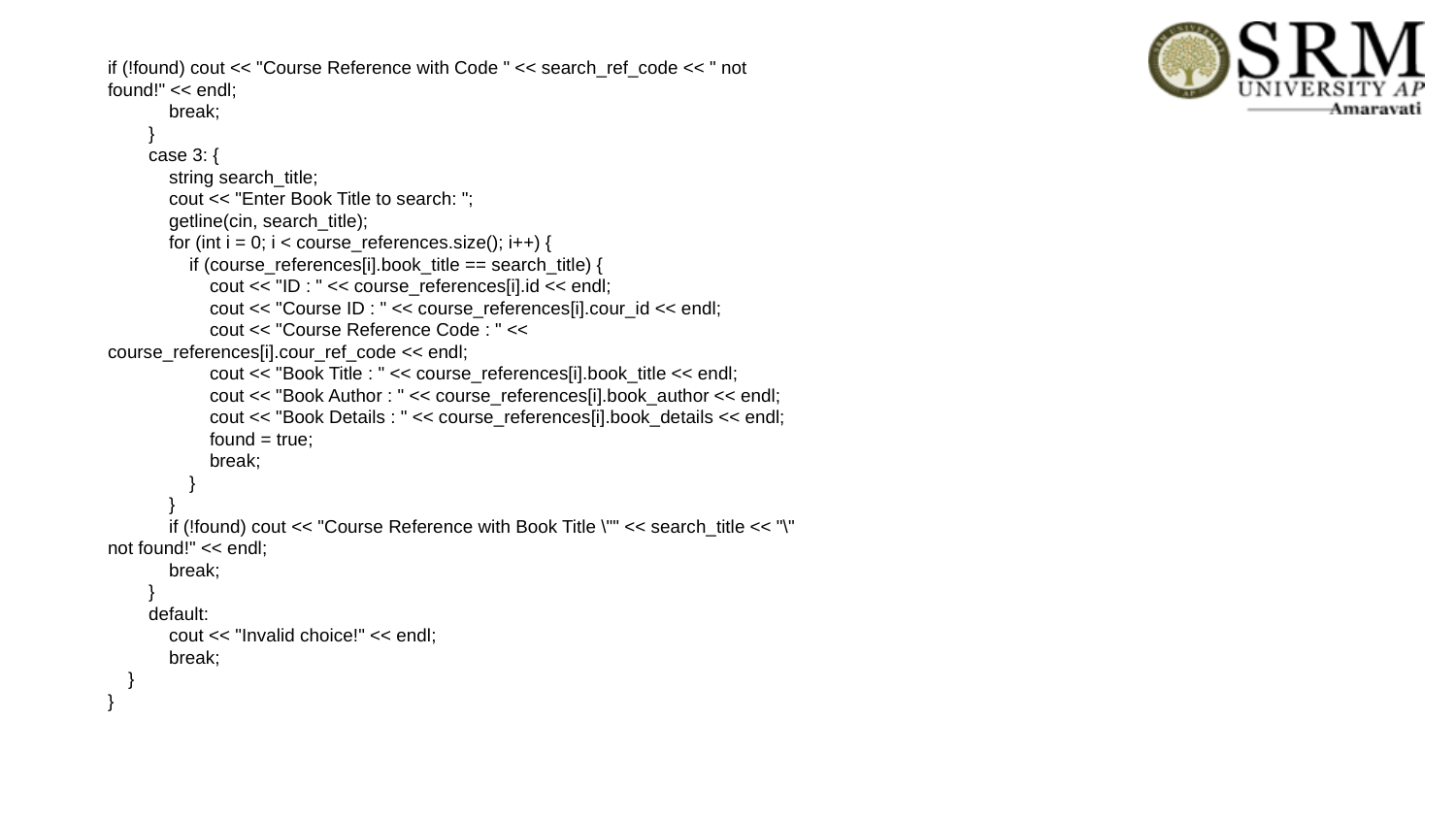

if (!found) cout << "Course Reference with Code " << search_ref_code << " not found!" << endl;
            break;
        }
        case 3: {
            string search_title;
            cout << "Enter Book Title to search: ";
            getline(cin, search_title);
            for (int i = 0; i < course_references.size(); i++) {
                if (course_references[i].book_title == search_title) {
                    cout << "ID : " << course_references[i].id << endl;
                    cout << "Course ID : " << course_references[i].cour_id << endl;
                    cout << "Course Reference Code : " << course_references[i].cour_ref_code << endl;
                    cout << "Book Title : " << course_references[i].book_title << endl;
                    cout << "Book Author : " << course_references[i].book_author << endl;
                    cout << "Book Details : " << course_references[i].book_details << endl;
                    found = true;
                    break;
                }
            }
            if (!found) cout << "Course Reference with Book Title \"" << search_title << "\" not found!" << endl;
            break;
        }
        default:
            cout << "Invalid choice!" << endl;
            break;
    }
}